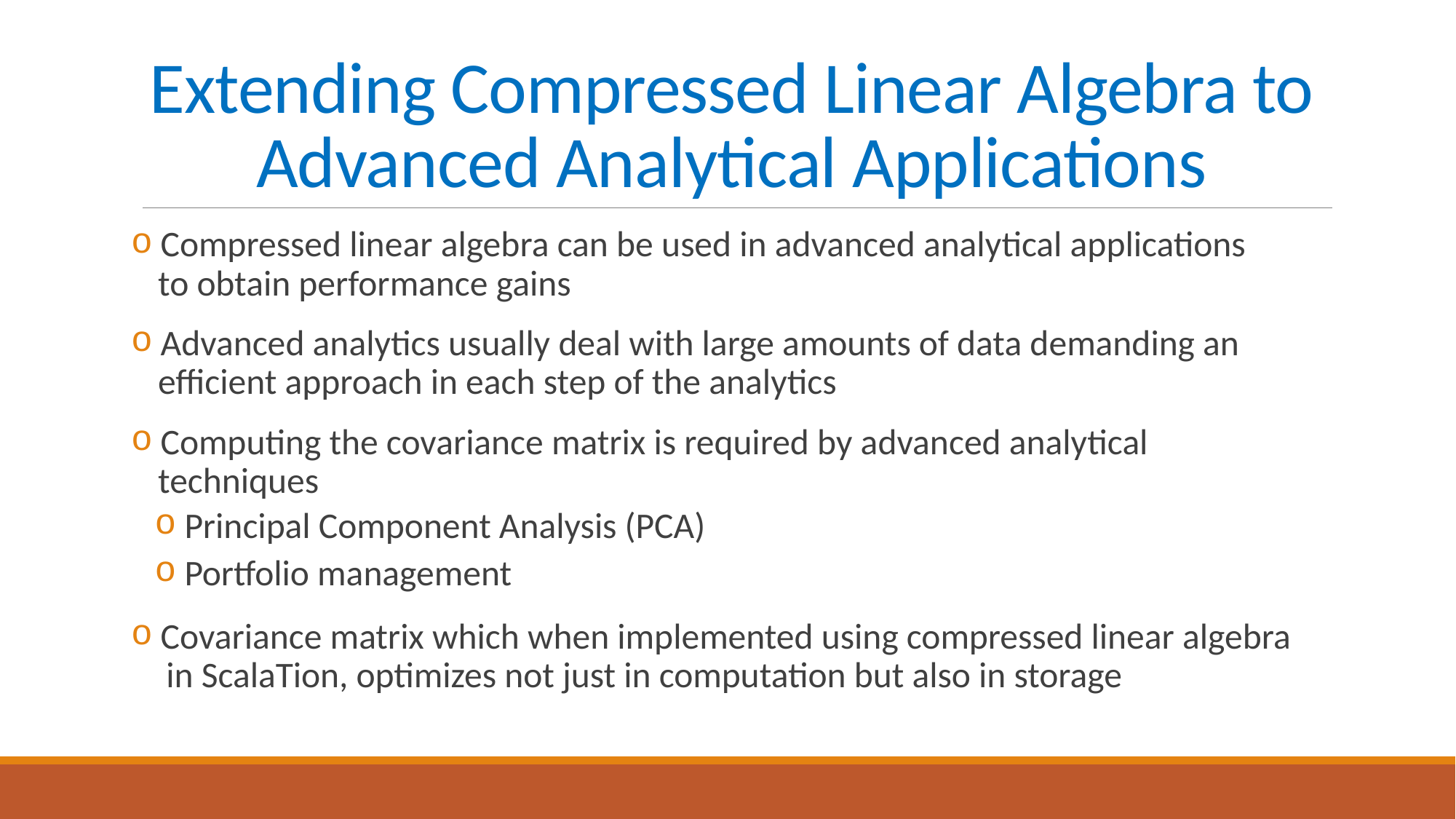

# Extending Compressed Linear Algebra to Advanced Analytical Applications
 Compressed linear algebra can be used in advanced analytical applications
  to obtain performance gains
 Advanced analytics usually deal with large amounts of data demanding an
  efficient approach in each step of the analytics
 Computing the covariance matrix is required by advanced analytical
  techniques
 Principal Component Analysis (PCA)
 Portfolio management
 Covariance matrix which when implemented using compressed linear algebra
   in ScalaTion, optimizes not just in computation but also in storage